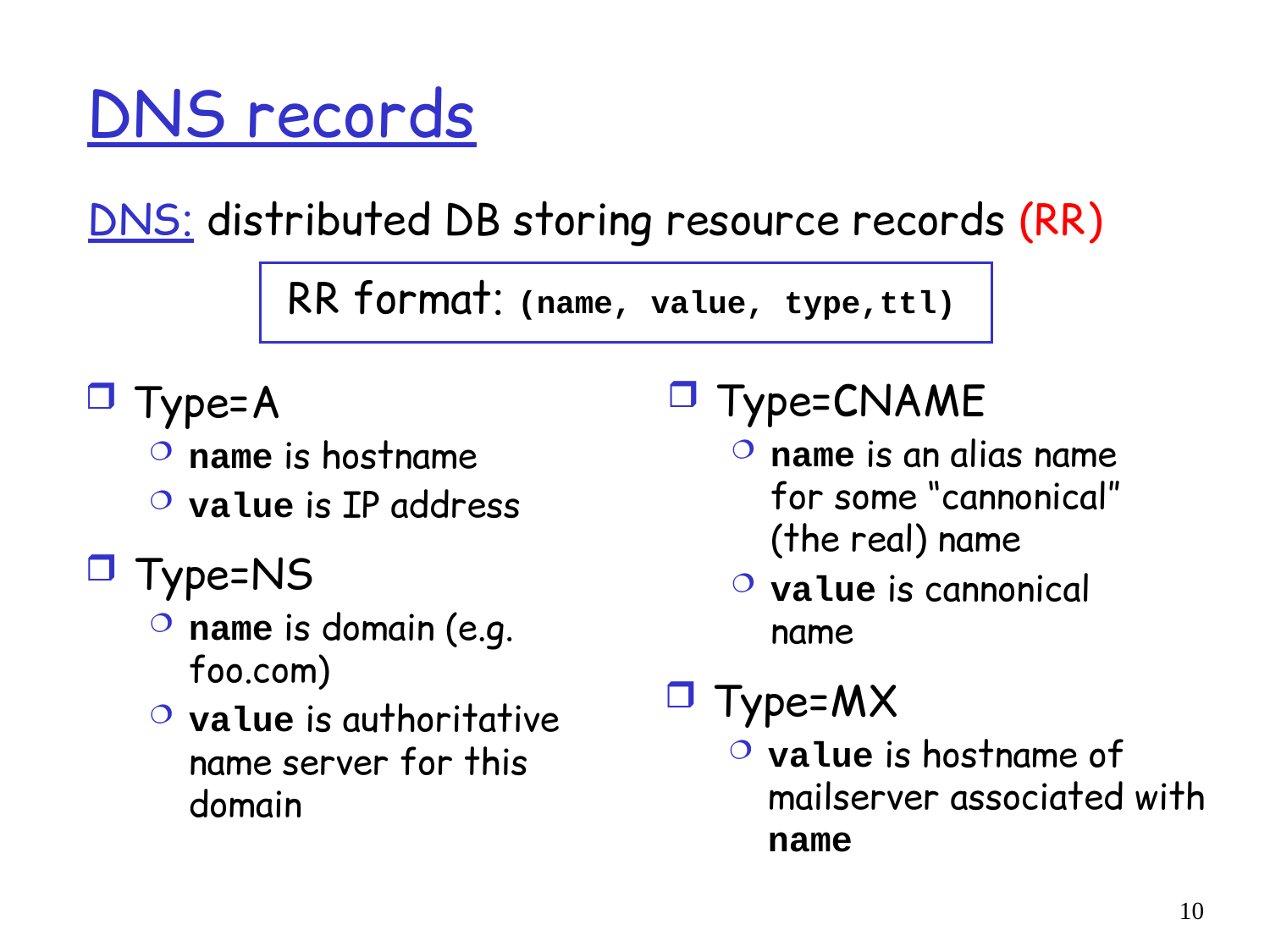

# DNS records
DNS: distributed DB storing resource records (RR)

RR format: (name, value, type,ttl)
Type=CNAME
name is an alias name for some “cannonical” (the real) name
value is cannonical name

Type=A
name is hostname
value is IP address

Type=NS
name is domain (e.g. foo.com)
value is authoritative name server for this domain

Type=MX
value is hostname of mailserver associated with name

10